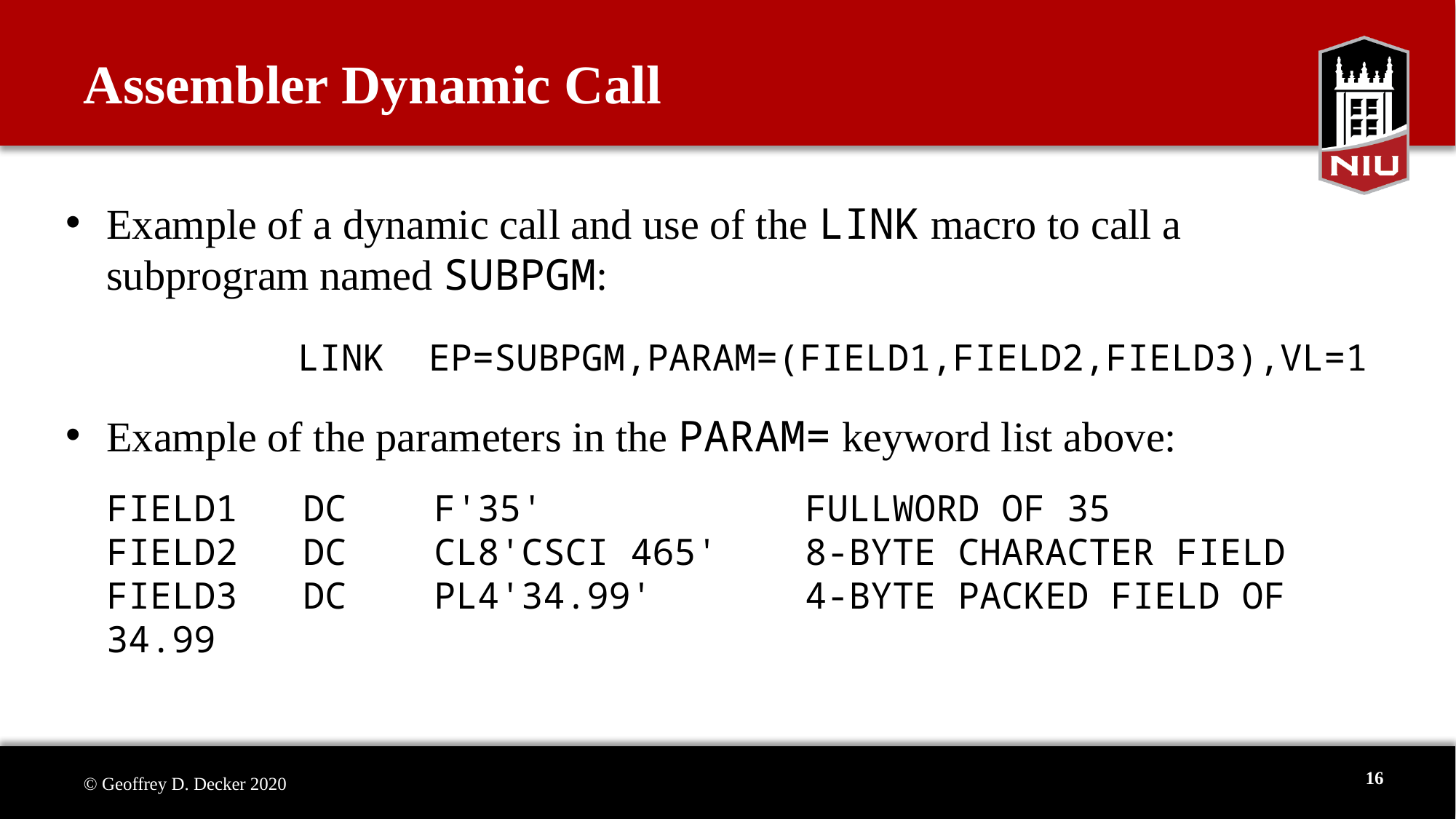

# Assembler Dynamic Call
Example of a dynamic call and use of the LINK macro to call a subprogram named SUBPGM:

                      LINK  EP=SUBPGM,PARAM=(FIELD1,FIELD2,FIELD3),VL=1

Example of the parameters in the PARAM= keyword list above:
FIELD1   DC    F'35'		  FULLWORD OF 35
FIELD2   DC    CL8'CSCI 465'	  8-BYTE CHARACTER FIELD
FIELD3   DC    PL4'34.99'	  4-BYTE PACKED FIELD OF 34.99

16
© Geoffrey D. Decker 2020